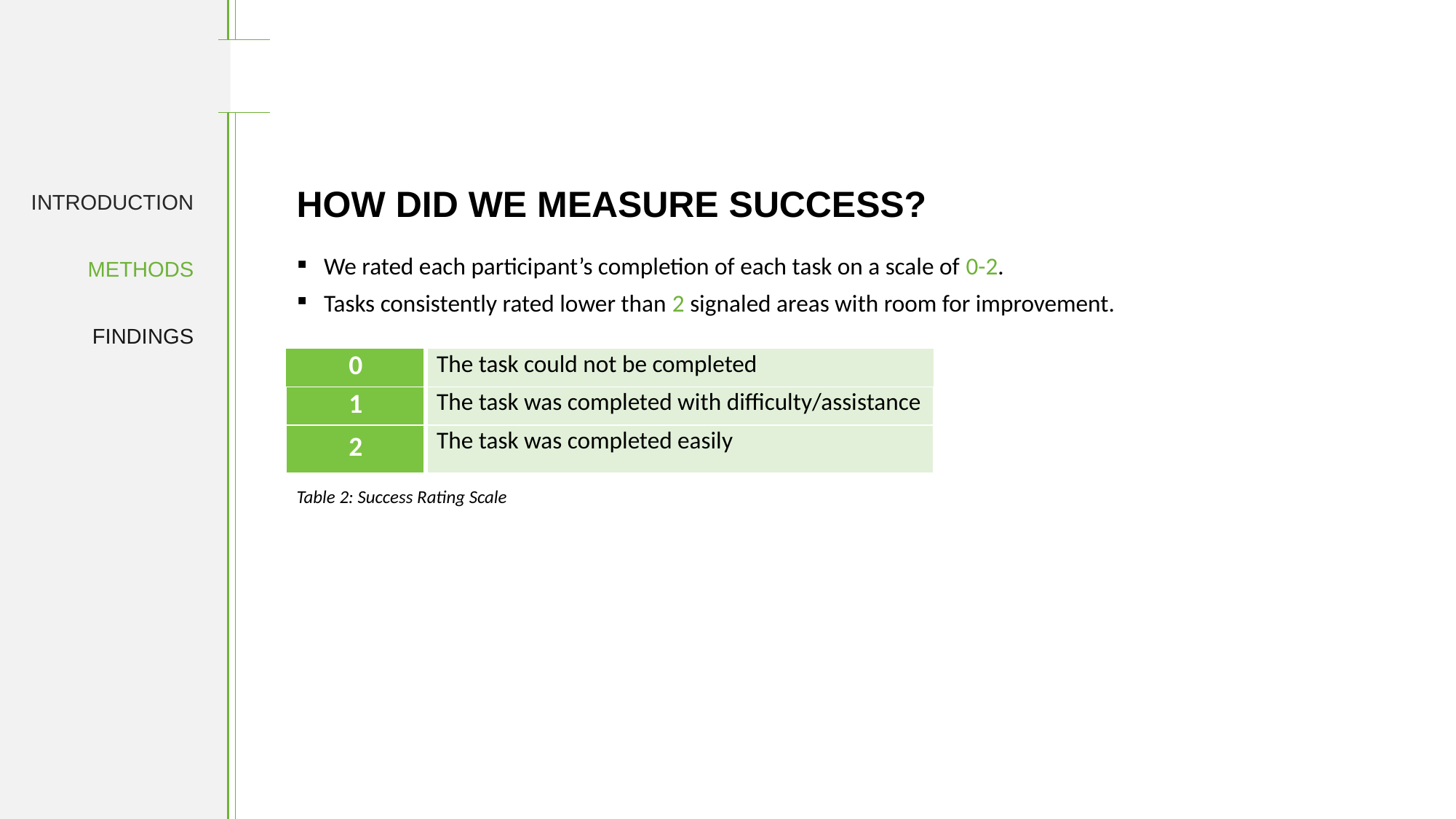

HOW DID WE MEASURE SUCCESS?
INTRODUCTION
METHODS
FINDINGS
We rated each participant’s completion of each task on a scale of 0-2.
Tasks consistently rated lower than 2 signaled areas with room for improvement.

| 0 | The task could not be completed |
| --- | --- |
| 1 | The task was completed with difficulty/assistance |
| 2 | The task was completed easily |
Table 2: Success Rating Scale